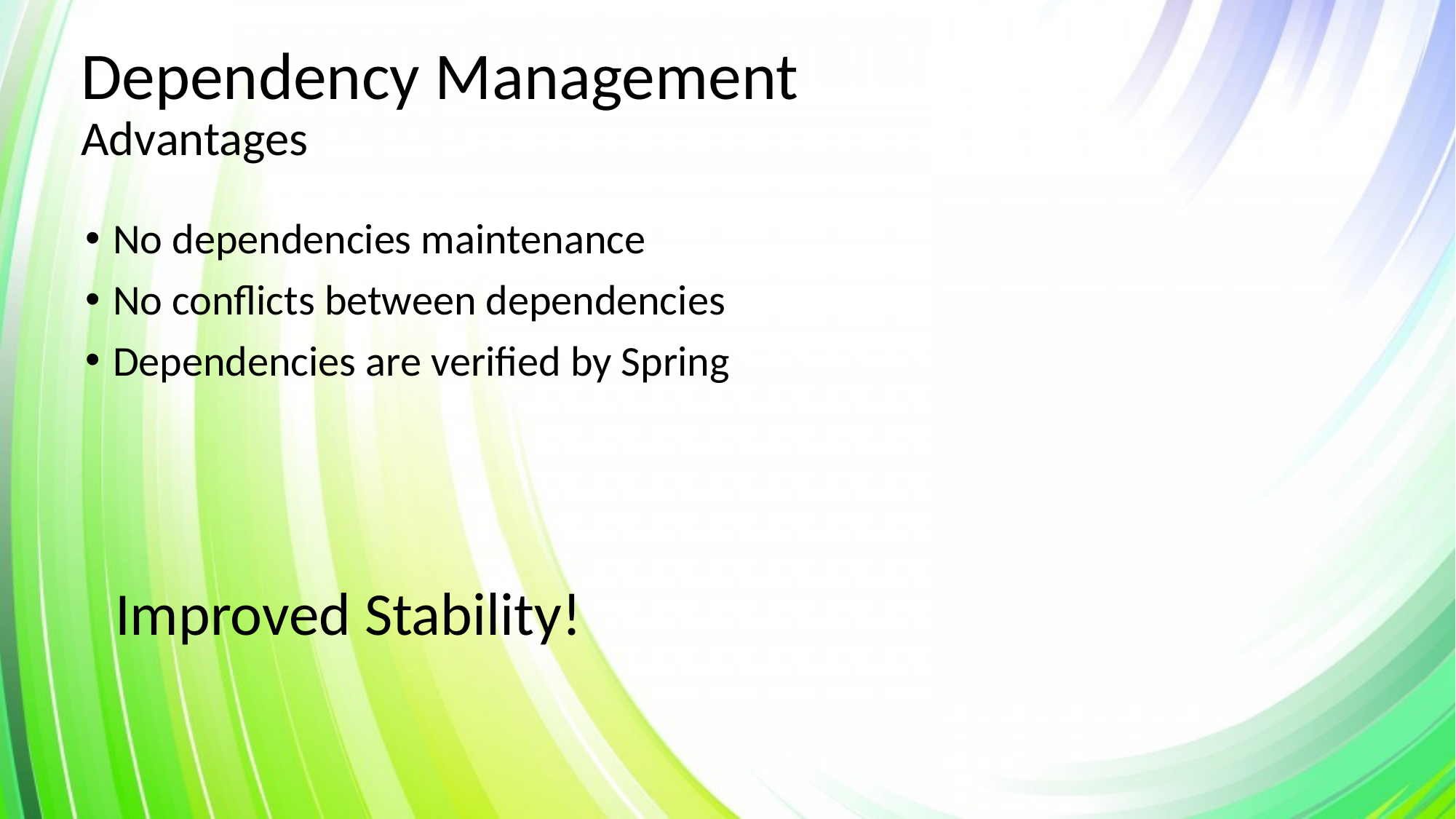

# Dependency Management Advantages
No dependencies maintenance
No conflicts between dependencies
Dependencies are verified by Spring

Improved Stability!